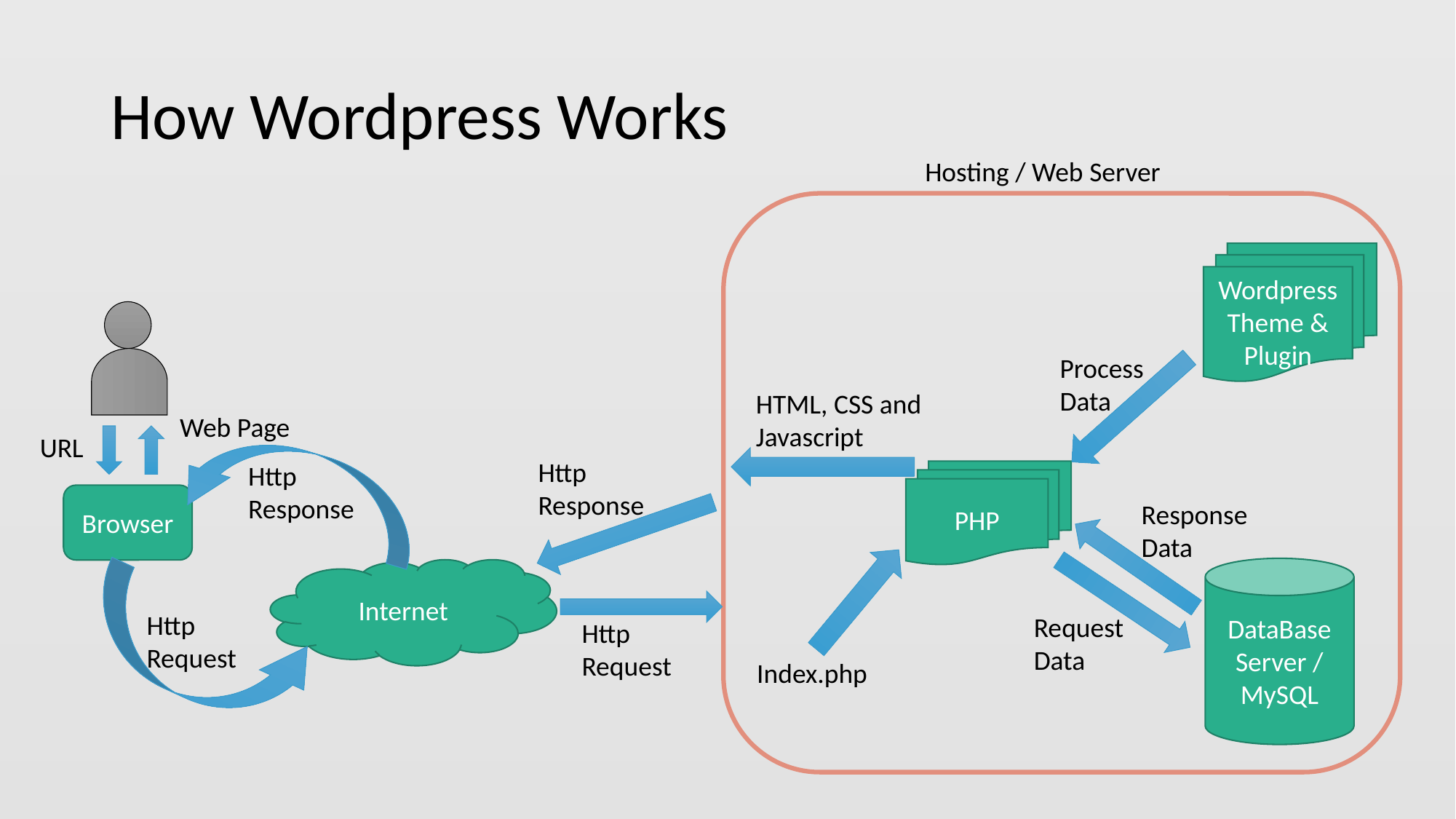

# How Wordpress Works
Hosting / Web Server

Wordpress Theme & Plugin

Process Data
HTML, CSS and Javascript
Web Page
URL

Http Response

Http Response
PHP
Browser
Response Data

DataBase Server / MySQL
Internet

Http Request
Request Data
Http Request
Index.php